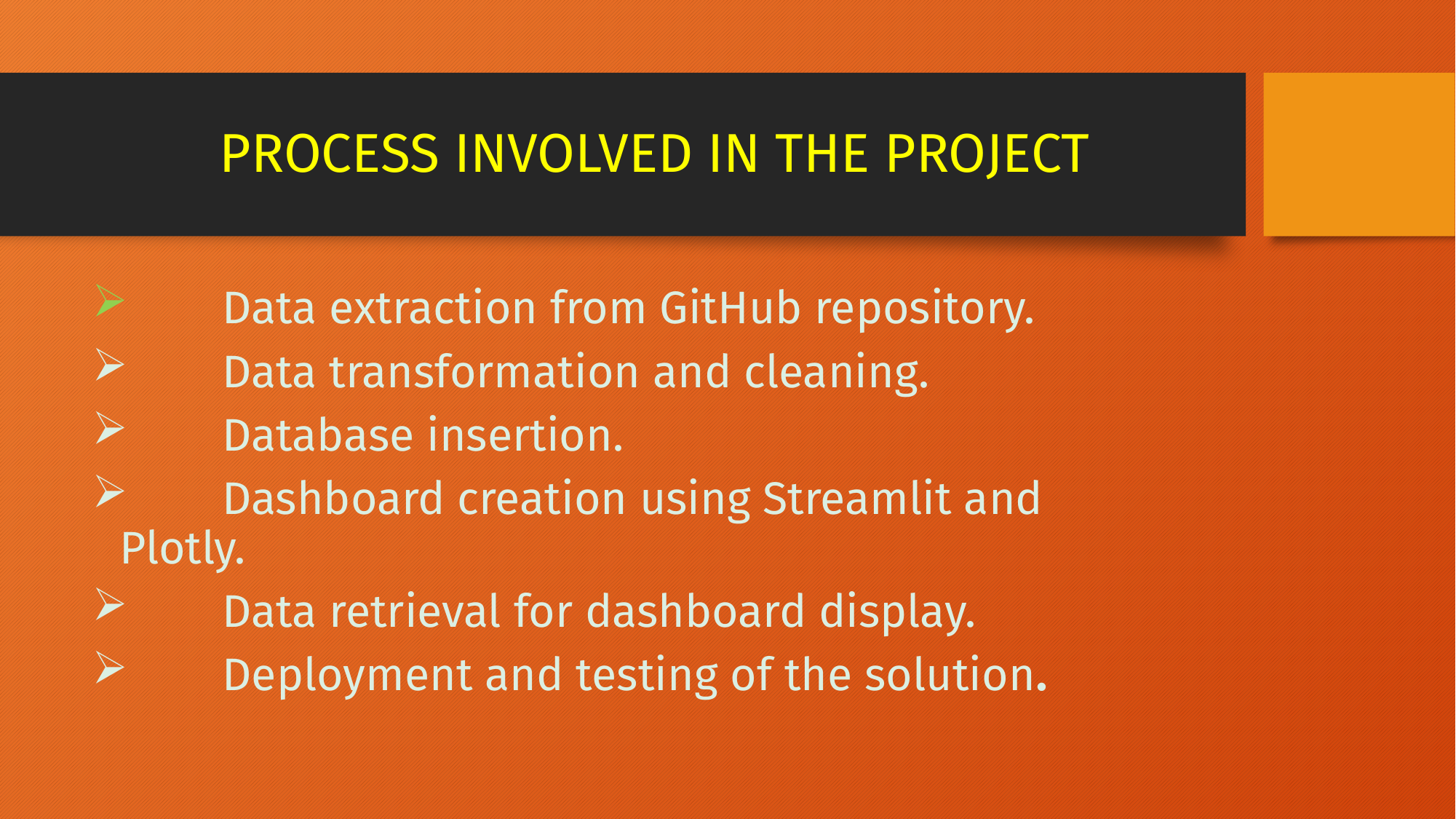

# PROCESS INVOLVED IN THE PROJECT
	Data extraction from GitHub repository.
	Data transformation and cleaning.
	Database insertion.
	Dashboard creation using Streamlit and       Plotly.
	Data retrieval for dashboard display.
	Deployment and testing of the solution.